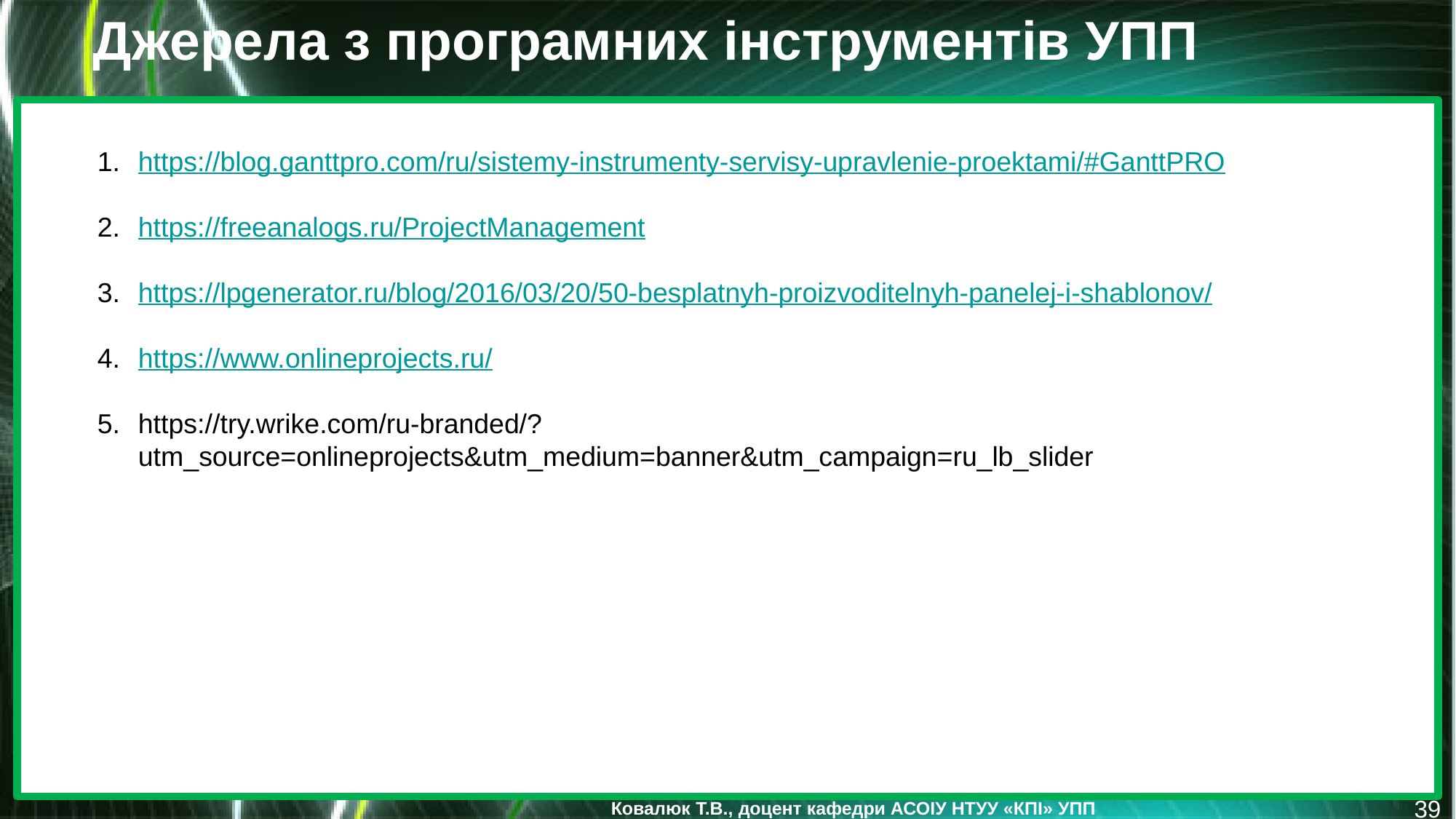

Джерела з програмних інструментів УПП
https://blog.ganttpro.com/ru/sistemy-instrumenty-servisy-upravlenie-proektami/#GanttPRO

https://freeanalogs.ru/ProjectManagement

https://lpgenerator.ru/blog/2016/03/20/50-besplatnyh-proizvoditelnyh-panelej-i-shablonov/

https://www.onlineprojects.ru/

https://try.wrike.com/ru-branded/?utm_source=onlineprojects&utm_medium=banner&utm_campaign=ru_lb_slider
39